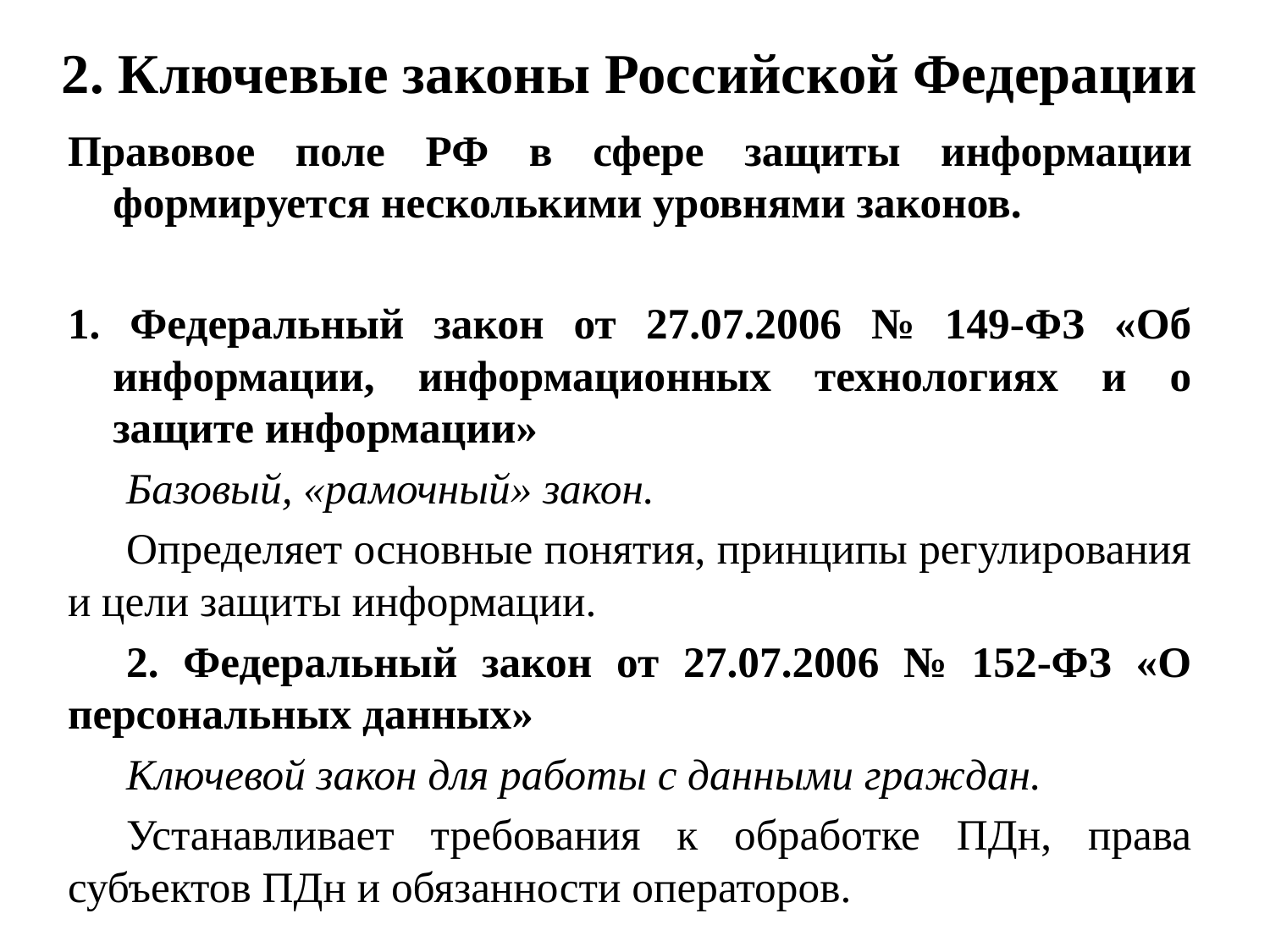

# 2. Ключевые законы Российской Федерации
Правовое поле РФ в сфере защиты информации формируется несколькими уровнями законов.

1. Федеральный закон от 27.07.2006 № 149-ФЗ «Об информации, информационных технологиях и о защите информации»
Базовый, «рамочный» закон.
Определяет основные понятия, принципы регулирования и цели защиты информации.
2. Федеральный закон от 27.07.2006 № 152-ФЗ «О персональных данных»
Ключевой закон для работы с данными граждан.
Устанавливает требования к обработке ПДн, права субъектов ПДн и обязанности операторов.